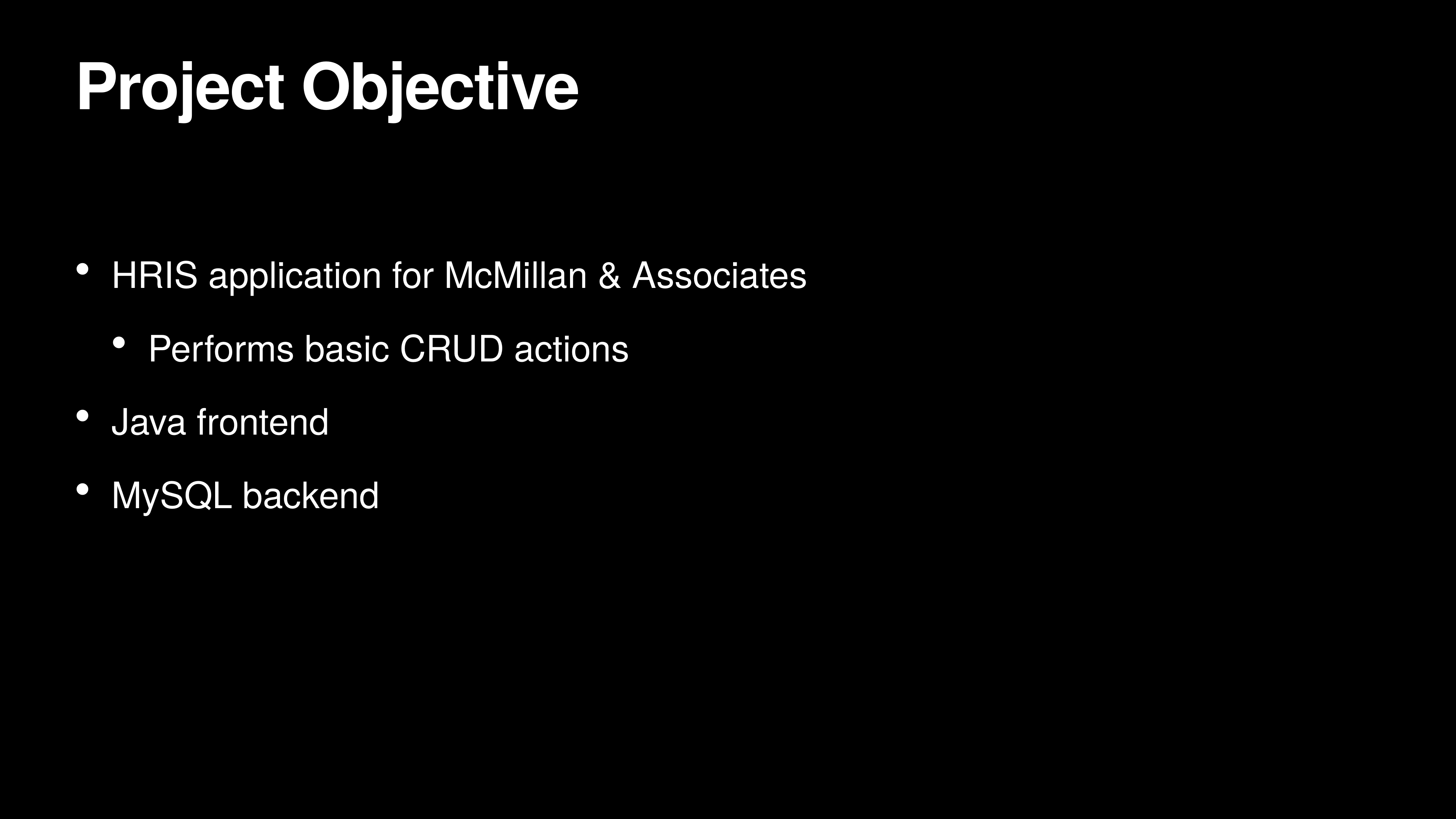

# Project Objective

HRIS application for McMillan & Associates
Performs basic CRUD actions
Java frontend
MySQL backend